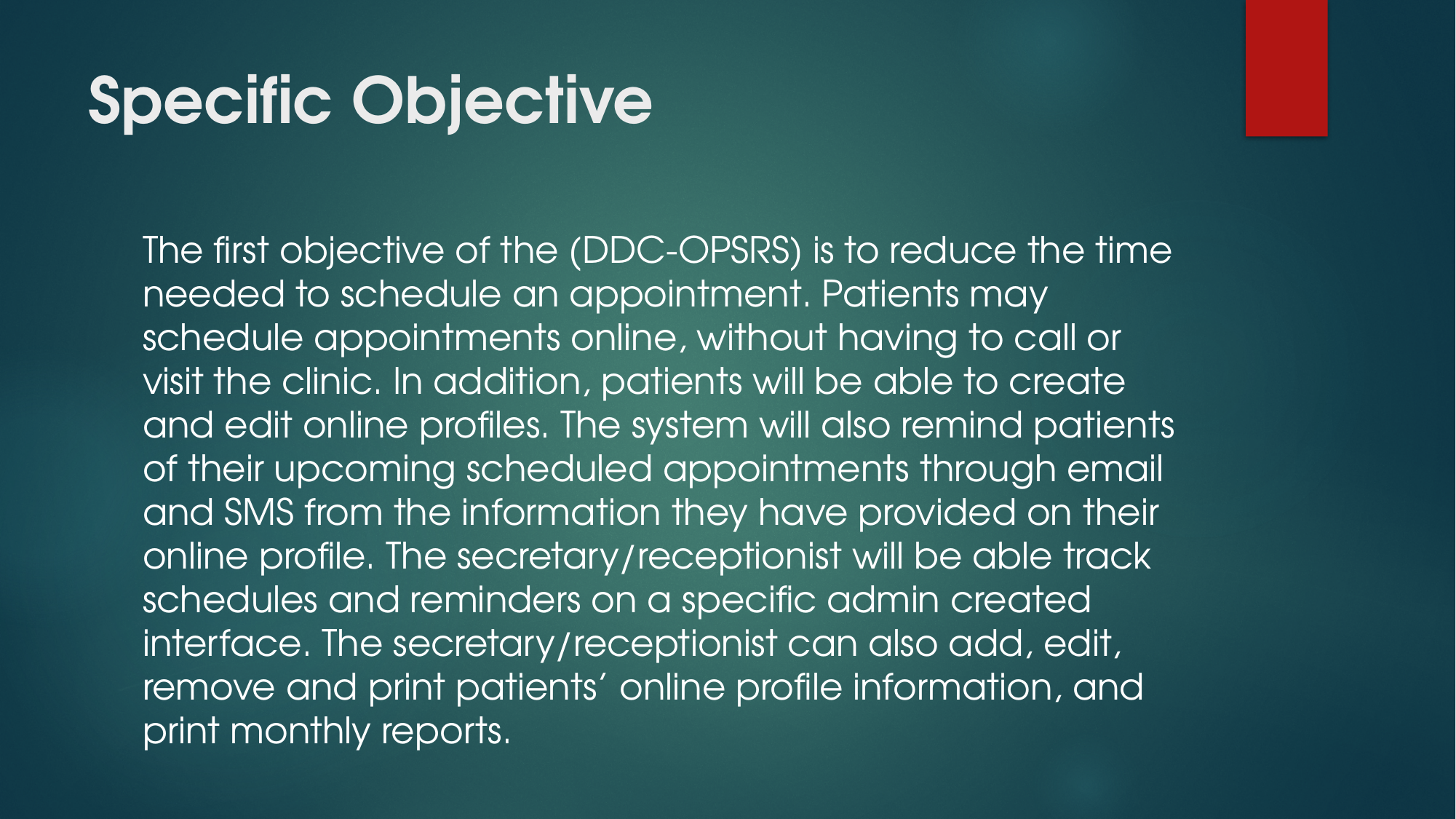

# Specific Objective
The first objective of the (DDC-OPSRS) is to reduce the time needed to schedule an appointment. Patients may schedule appointments online, without having to call or visit the clinic. In addition, patients will be able to create and edit online profiles. The system will also remind patients of their upcoming scheduled appointments through email and SMS from the information they have provided on their online profile. The secretary/receptionist will be able track schedules and reminders on a specific admin created interface. The secretary/receptionist can also add, edit, remove and print patients’ online profile information, and print monthly reports.